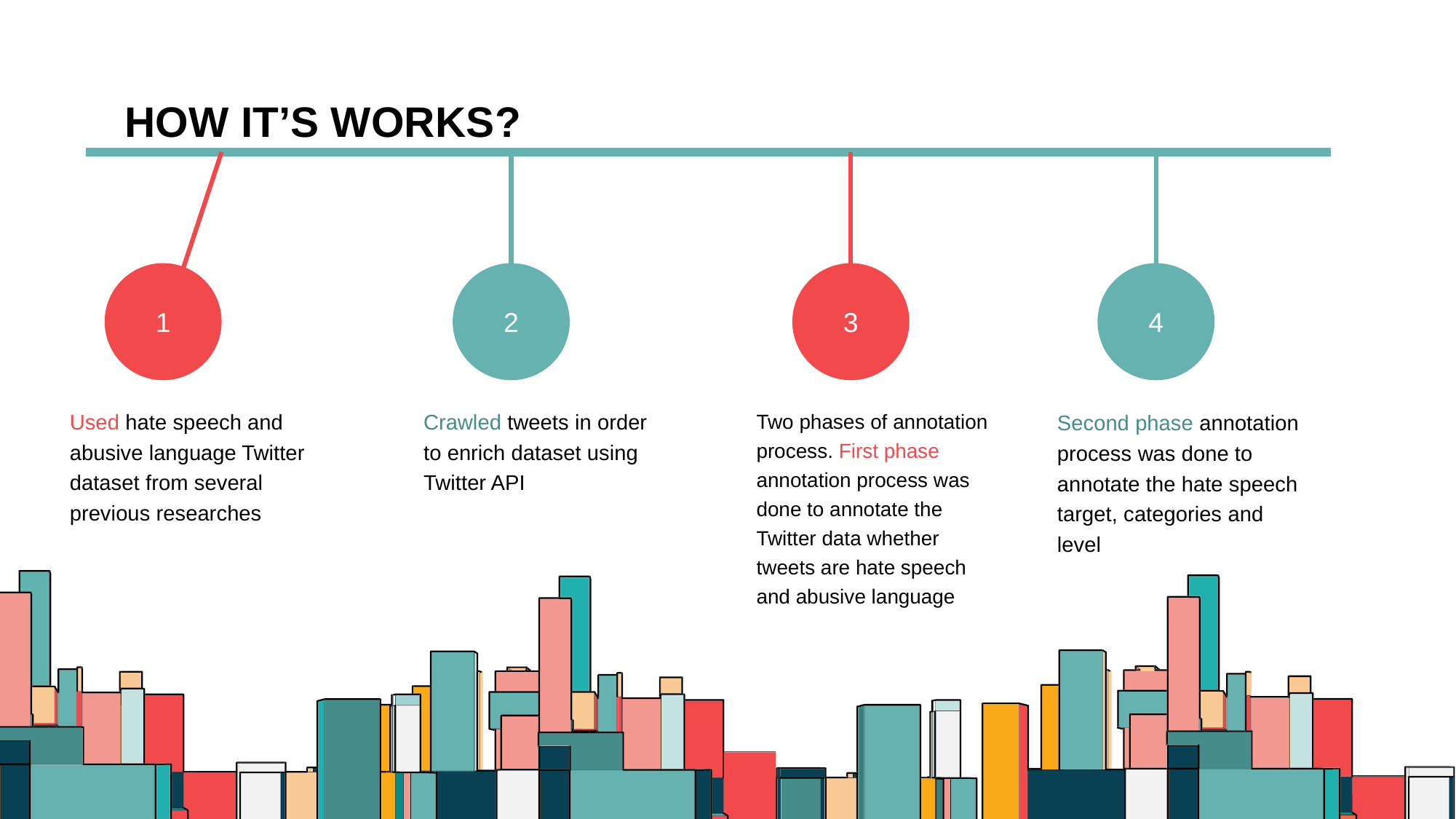

# How it’s works?
2
4
3
1
Crawled tweets in order to enrich dataset using Twitter API
Two phases of annotation process. First phase annotation process was done to annotate the Twitter data whether tweets are hate speech and abusive language
Used hate speech and abusive language Twitter dataset from several previous researches
Second phase annotation process was done to annotate the hate speech target, categories and level